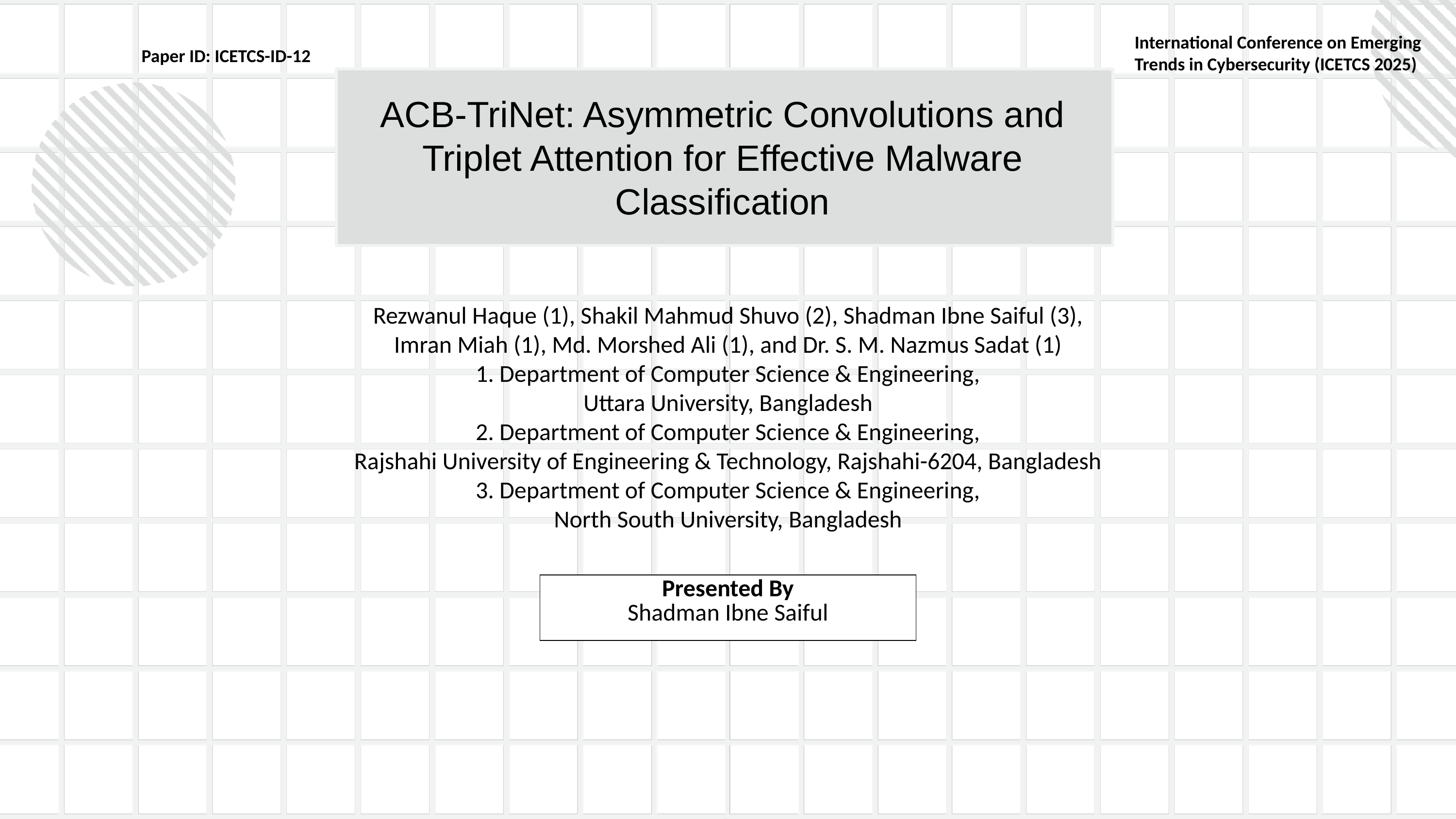

International Conference on Emerging Trends in Cybersecurity (ICETCS 2025)
Paper ID: ICETCS-ID-12

ACB-TriNet: Asymmetric Convolutions and
Triplet Attention for Effective Malware
Classification
Rezwanul Haque (1), Shakil Mahmud Shuvo (2), Shadman Ibne Saiful (3),
Imran Miah (1), Md. Morshed Ali (1), and Dr. S. M. Nazmus Sadat (1)
1. Department of Computer Science & Engineering,
Uttara University, Bangladesh
2. Department of Computer Science & Engineering,
Rajshahi University of Engineering & Technology, Rajshahi-6204, Bangladesh
3. Department of Computer Science & Engineering,
North South University, Bangladesh
| Presented By Shadman Ibne Saiful |
| --- |